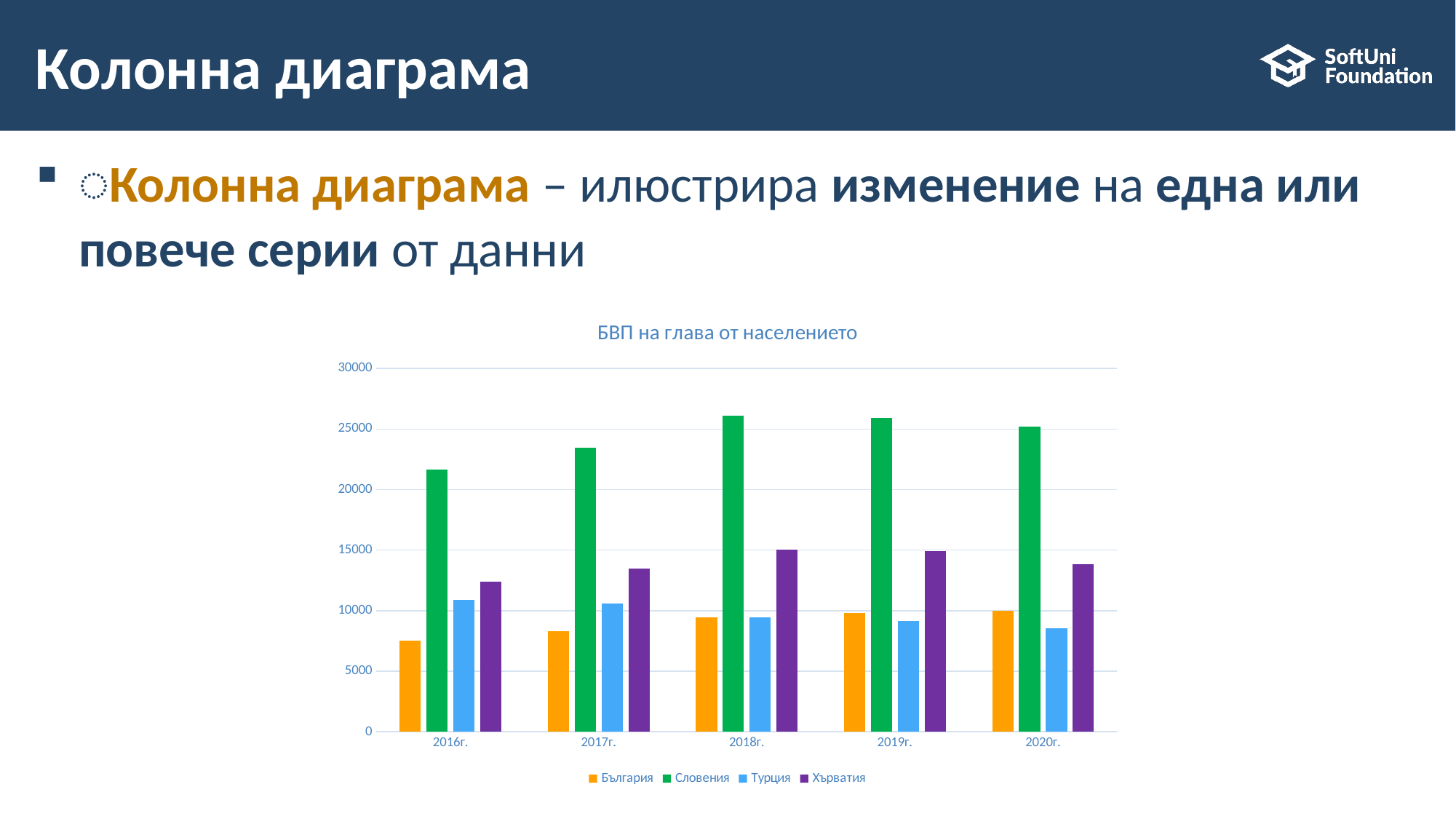

# Колонна диаграма
͏Колонна диаграма – илюстрира изменение на една или повече серии от данни

### Chart: БВП на глава от населението

| Category | България | Словения | Турция | Хърватия |
|---|---|---|---|---|
| 2016г. | 7548.86 | 21663.64 | 10894.6 | 12361.48 |
| 2017г. | 8334.08 | 23454.74 | 10589.67 | 13451.62 |
| 2018г. | 9427.73 | 26103.16 | 9453.2 | 15014.09 |
| 2019г. | 9828.15 | 25940.73 | 9126.59 | 14944.36 |
| 2020г. | 9975.78 | 25179.67 | 8538.17 | 13828.47 |